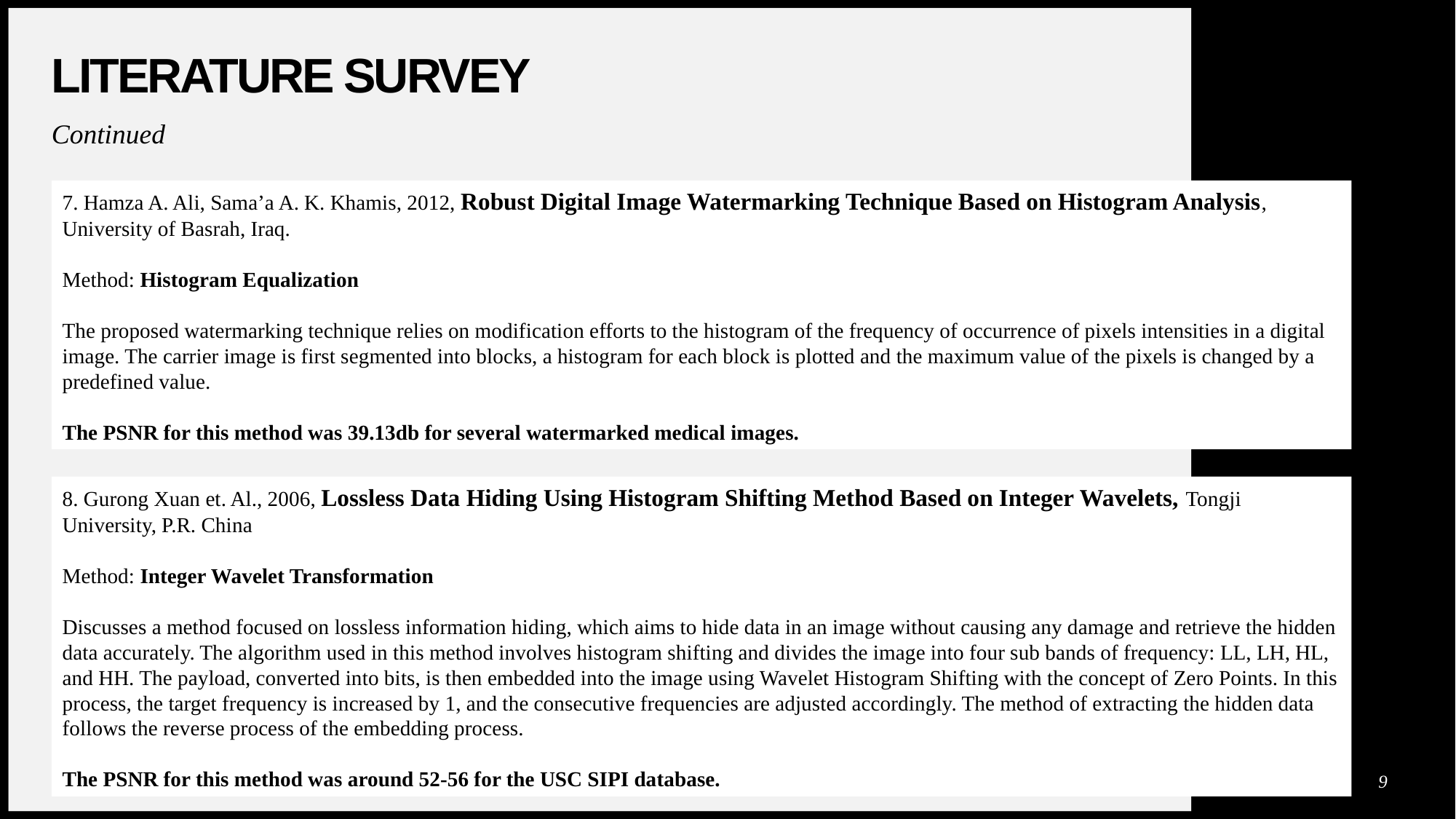

# Literature survey
Continued
7. Hamza A. Ali, Sama’a A. K. Khamis, 2012, Robust Digital Image Watermarking Technique Based on Histogram Analysis, University of Basrah, Iraq.

Method: Histogram Equalization

The proposed watermarking technique relies on modification efforts to the histogram of the frequency of occurrence of pixels intensities in a digital image. The carrier image is first segmented into blocks, a histogram for each block is plotted and the maximum value of the pixels is changed by a predefined value.

The PSNR for this method was 39.13db for several watermarked medical images.
8. Gurong Xuan et. Al., 2006, Lossless Data Hiding Using Histogram Shifting Method Based on Integer Wavelets, Tongji University, P.R. China

Method: Integer Wavelet Transformation

Discusses a method focused on lossless information hiding, which aims to hide data in an image without causing any damage and retrieve the hidden data accurately. The algorithm used in this method involves histogram shifting and divides the image into four sub bands of frequency: LL, LH, HL, and HH. The payload, converted into bits, is then embedded into the image using Wavelet Histogram Shifting with the concept of Zero Points. In this process, the target frequency is increased by 1, and the consecutive frequencies are adjusted accordingly. The method of extracting the hidden data follows the reverse process of the embedding process.

The PSNR for this method was around 52-56 for the USC SIPI database.

9